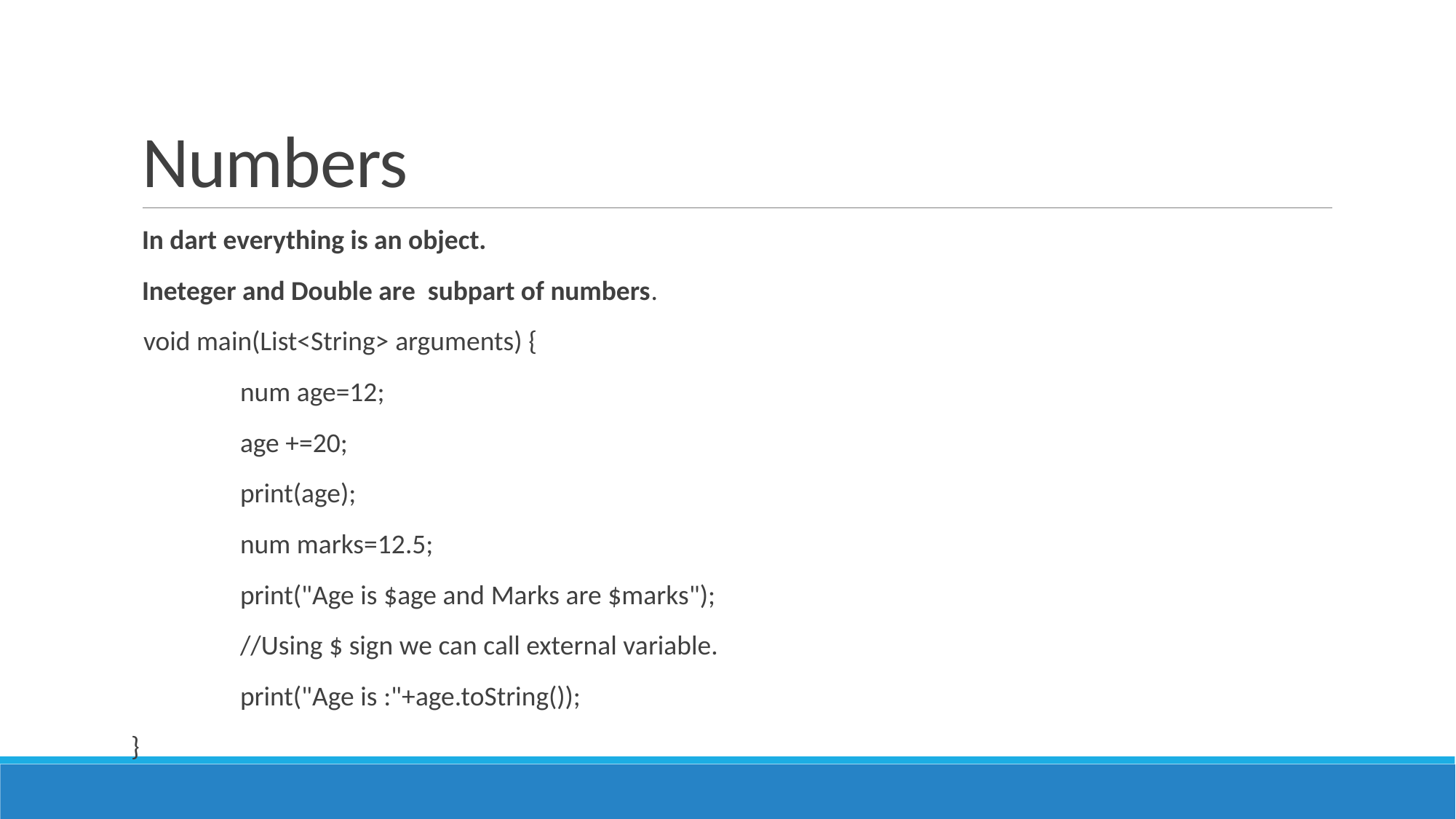

# Numbers
In dart everything is an object.
Ineteger and Double are  subpart of numbers.
  void main(List<String> arguments) {
	num age=12;
	age +=20;
	print(age);
	num marks=12.5;
	print("Age is $age and Marks are $marks");
	//Using $ sign we can call external variable.
	print("Age is :"+age.toString());
}